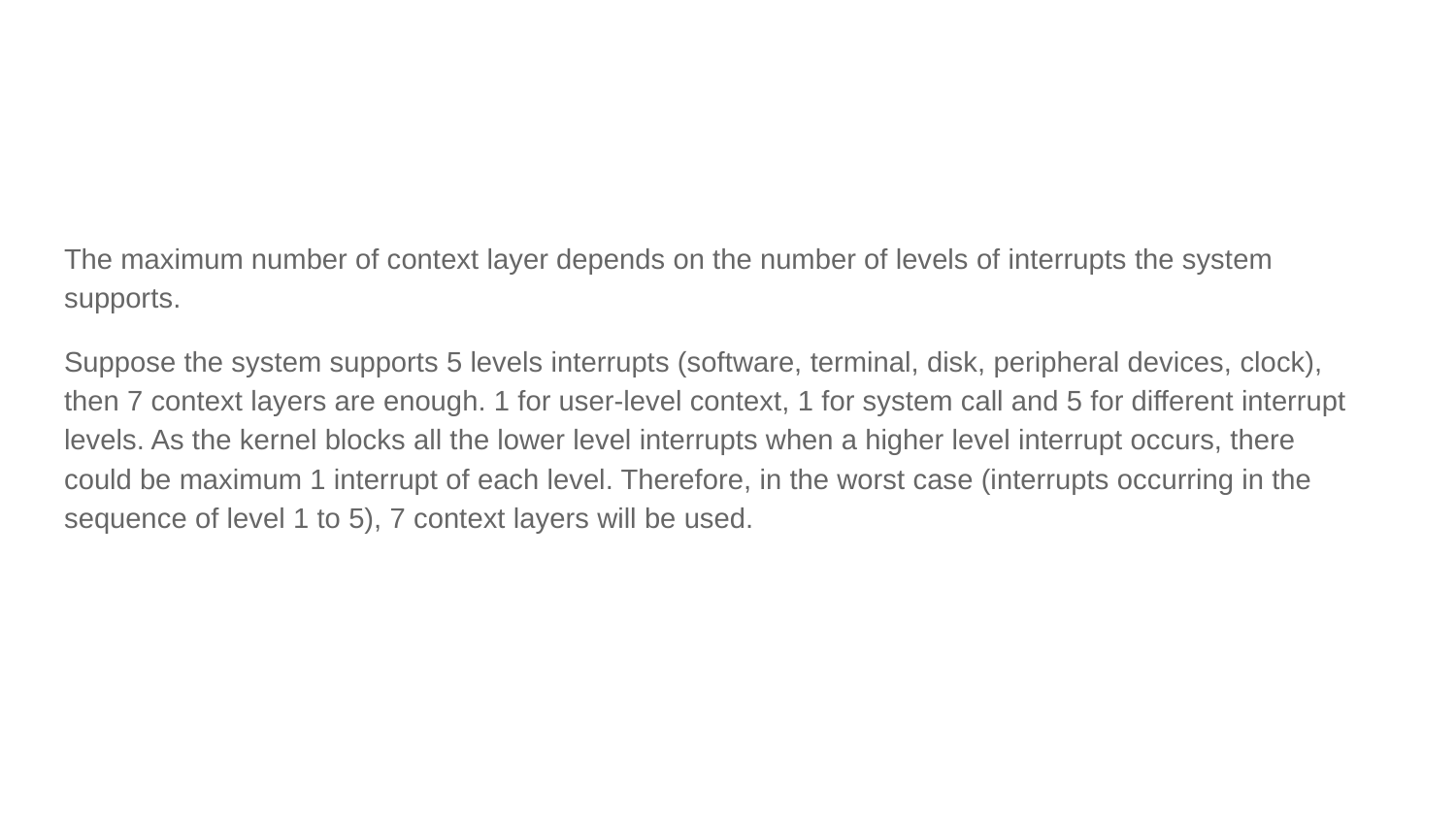

#
The maximum number of context layer depends on the number of levels of interrupts the system supports.
Suppose the system supports 5 levels interrupts (software, terminal, disk, peripheral devices, clock), then 7 context layers are enough. 1 for user-level context, 1 for system call and 5 for different interrupt levels. As the kernel blocks all the lower level interrupts when a higher level interrupt occurs, there could be maximum 1 interrupt of each level. Therefore, in the worst case (interrupts occurring in the sequence of level 1 to 5), 7 context layers will be used.